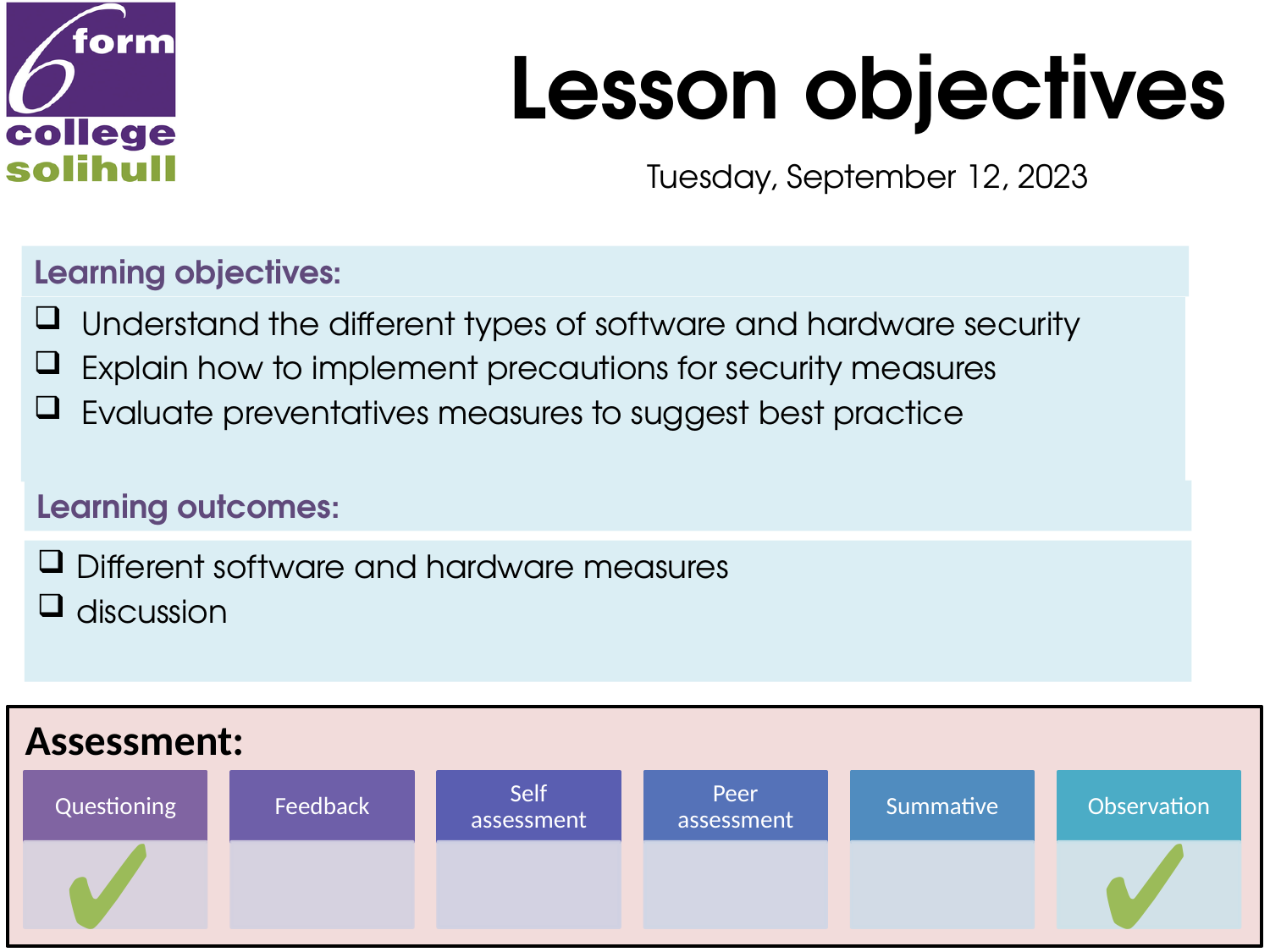

Understand the different types of software and hardware security
Explain how to implement precautions for security measures
Evaluate preventatives measures to suggest best practice

Different software and hardware measures
discussion